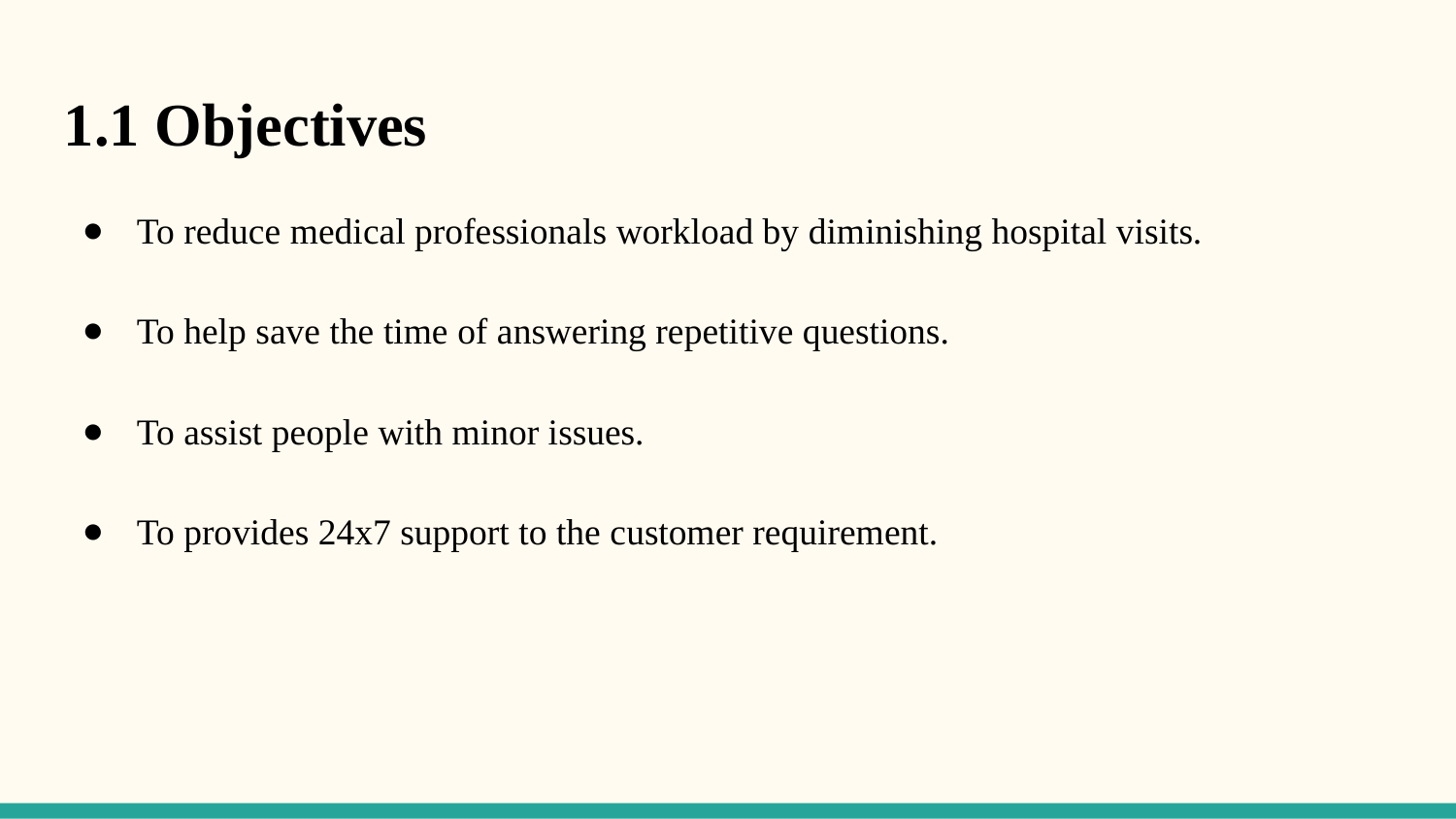

1.1 Objectives
To reduce medical professionals workload by diminishing hospital visits.

To help save the time of answering repetitive questions.

To assist people with minor issues.

To provides 24x7 support to the customer requirement.